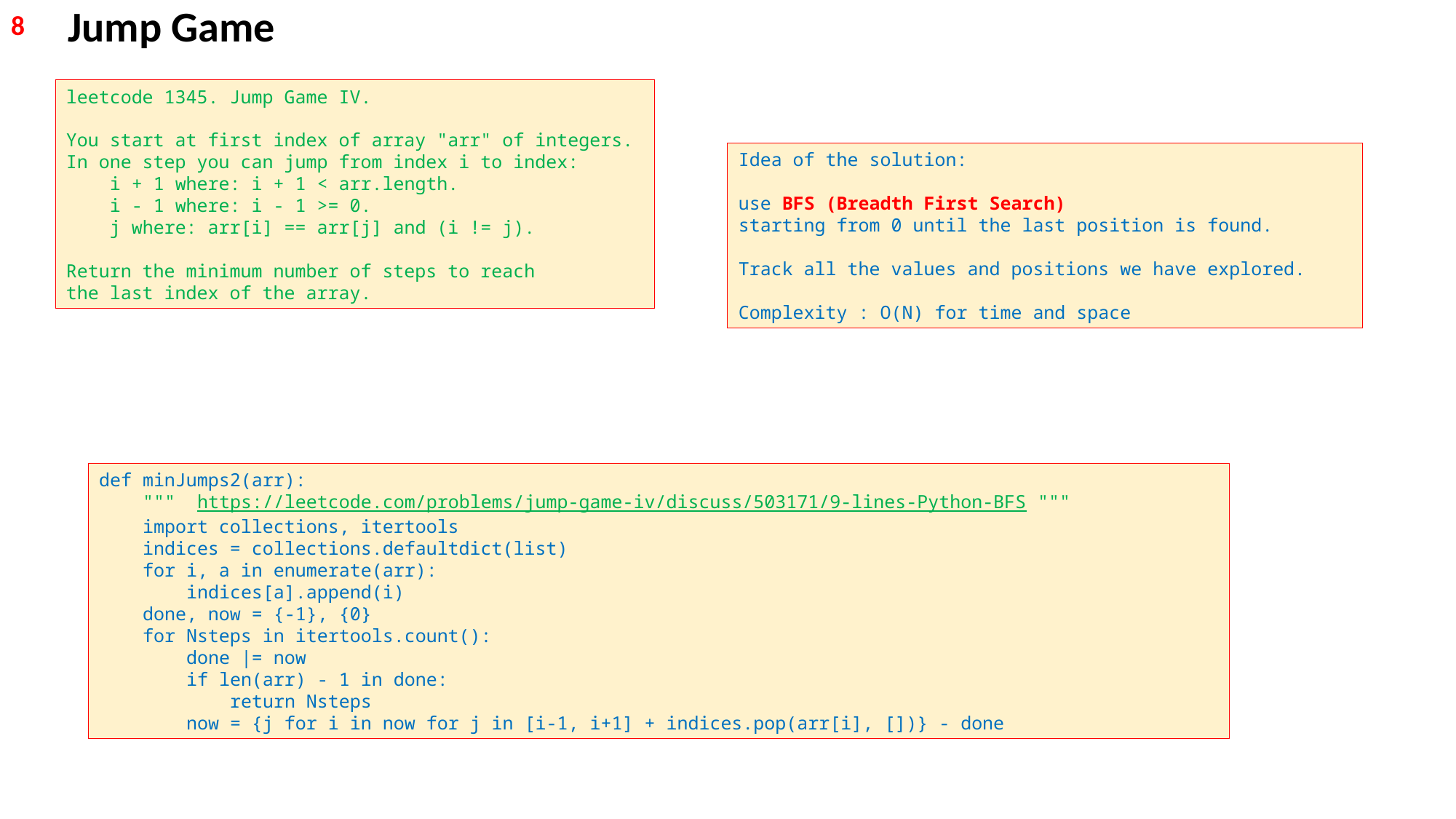

Jump Game
8
leetcode 1345. Jump Game IV.

You start at first index of array "arr" of integers.
In one step you can jump from index i to index:
    i + 1 where: i + 1 < arr.length.
    i - 1 where: i - 1 >= 0.
    j where: arr[i] == arr[j] and (i != j).

Return the minimum number of steps to reach
the last index of the array.
Idea of the solution:

use BFS (Breadth First Search)
starting from 0 until the last position is found.

Track all the values and positions we have explored.

Complexity : O(N) for time and space
def minJumps2(arr):
    """  https://leetcode.com/problems/jump-game-iv/discuss/503171/9-lines-Python-BFS """
    import collections, itertools
    indices = collections.defaultdict(list)
    for i, a in enumerate(arr):
        indices[a].append(i)
    done, now = {-1}, {0}
    for Nsteps in itertools.count():
        done |= now
        if len(arr) - 1 in done:
            return Nsteps
        now = {j for i in now for j in [i-1, i+1] + indices.pop(arr[i], [])} - done